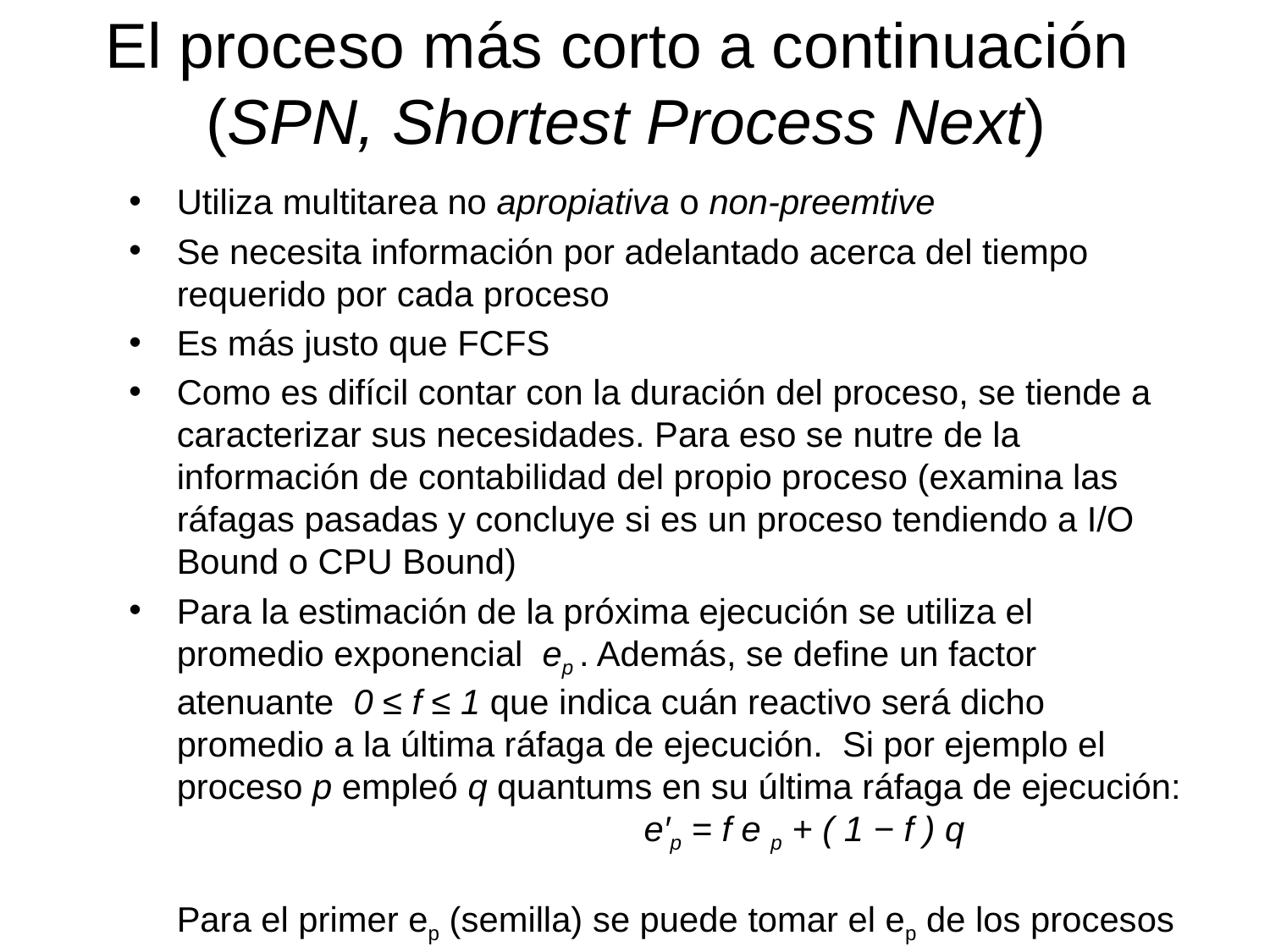

# El proceso más corto a continuación (SPN, Shortest Process Next)

Utiliza multitarea no apropiativa o non-preemtive
Se necesita información por adelantado acerca del tiempo requerido por cada proceso
Es más justo que FCFS
Como es difícil contar con la duración del proceso, se tiende a caracterizar sus necesidades. Para eso se nutre de la información de contabilidad del propio proceso (examina las ráfagas pasadas y concluye si es un proceso tendiendo a I/O Bound o CPU Bound)
Para la estimación de la próxima ejecución se utiliza el promedio exponencial  ep . Además, se define un factor atenuante  0 ≤ f ≤ 1 que indica cuán reactivo será dicho promedio a la última ráfaga de ejecución.  Si por ejemplo el proceso p empleó q quantums en su última ráfaga de ejecución:
                                                e′p = f e p + ( 1 − f ) q
Para el primer ep (semilla) se puede tomar el ep de los procesos actualmente en ejecución.